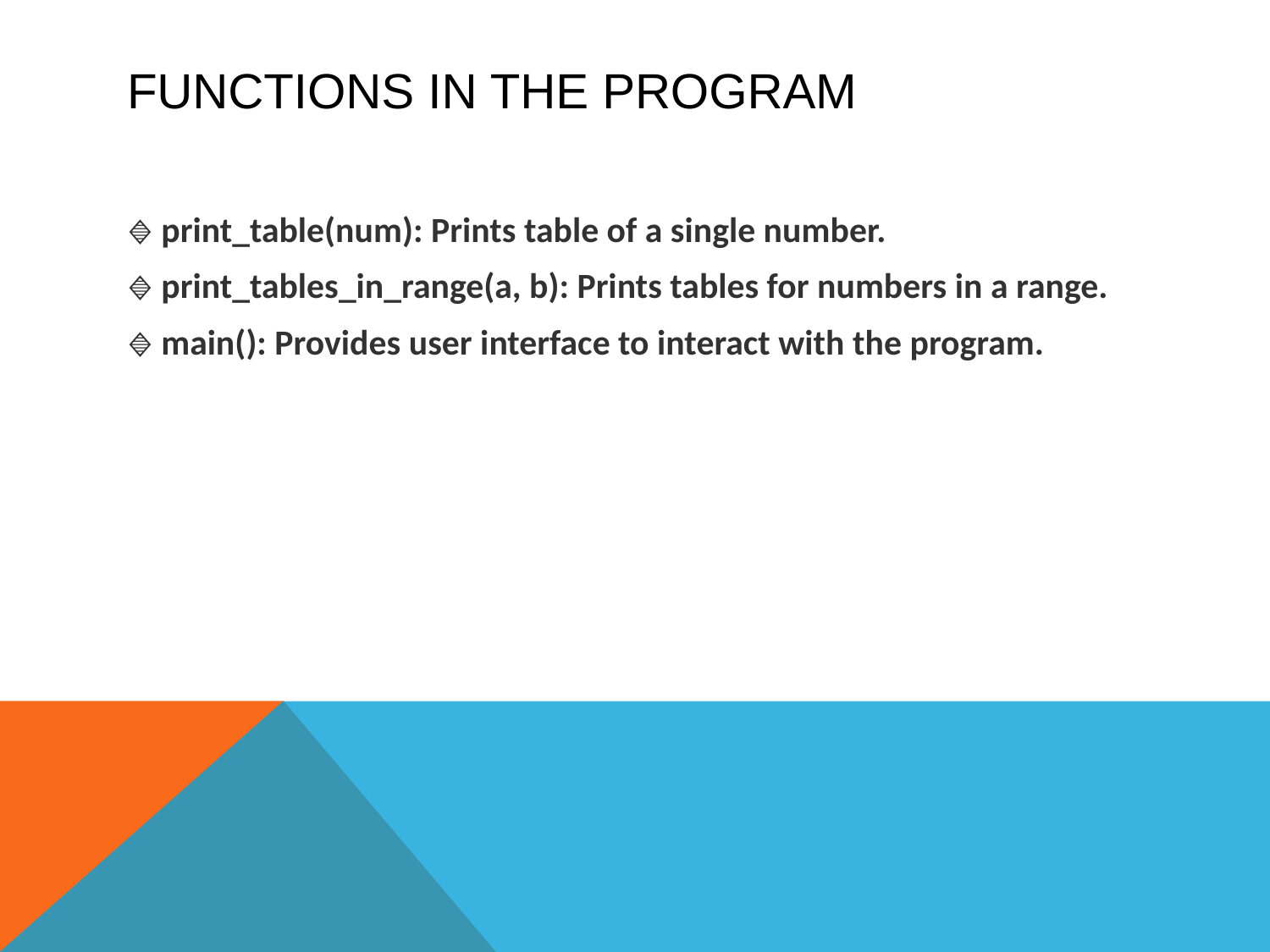

# Functions in the Program

🔹 print_table(num): Prints table of a single number.
🔹 print_tables_in_range(a, b): Prints tables for numbers in a range.
🔹 main(): Provides user interface to interact with the program.